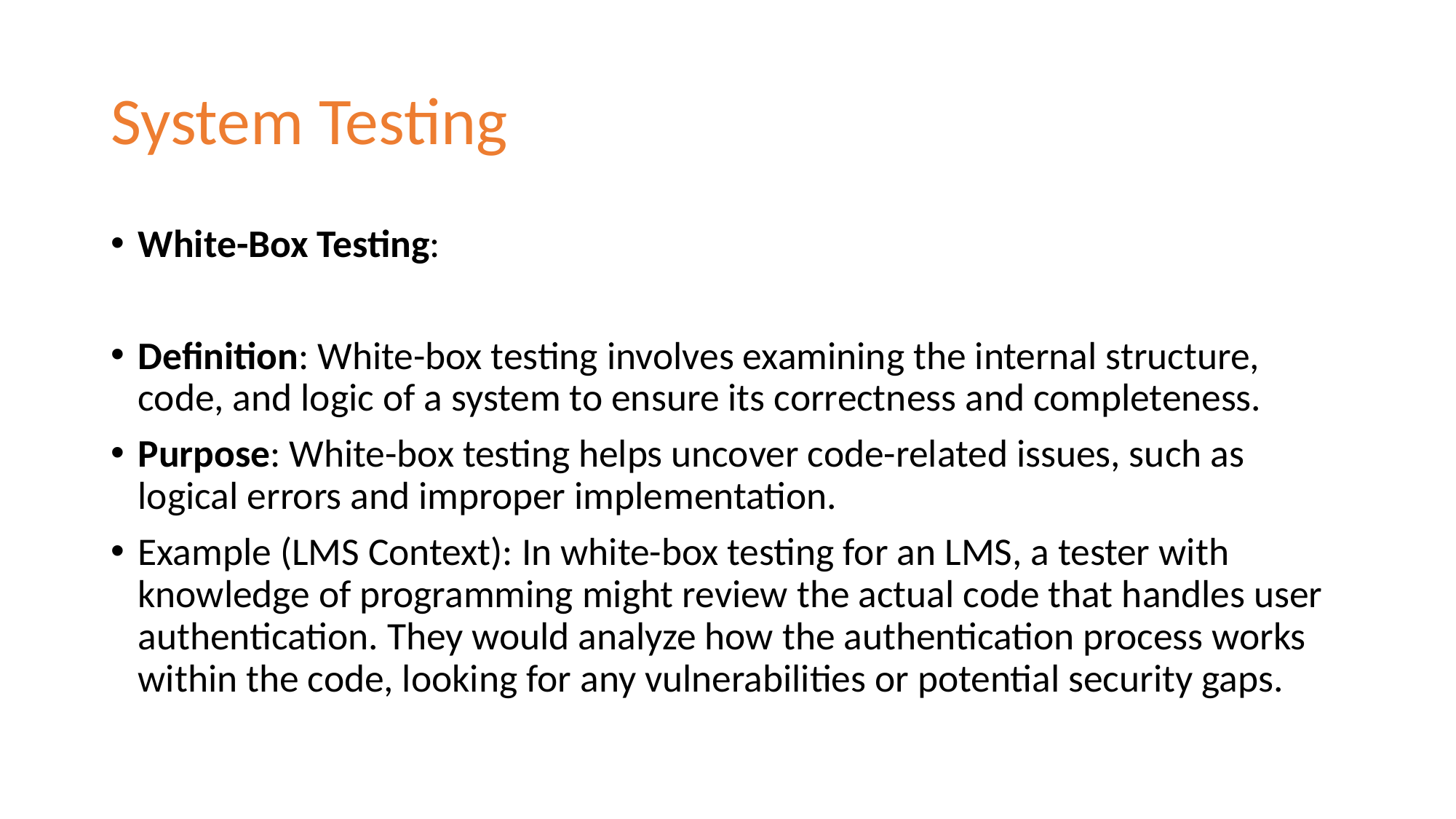

# System Testing
White-Box Testing:

Definition: White-box testing involves examining the internal structure, code, and logic of a system to ensure its correctness and completeness.
Purpose: White-box testing helps uncover code-related issues, such as logical errors and improper implementation.
Example (LMS Context): In white-box testing for an LMS, a tester with knowledge of programming might review the actual code that handles user authentication. They would analyze how the authentication process works within the code, looking for any vulnerabilities or potential security gaps.